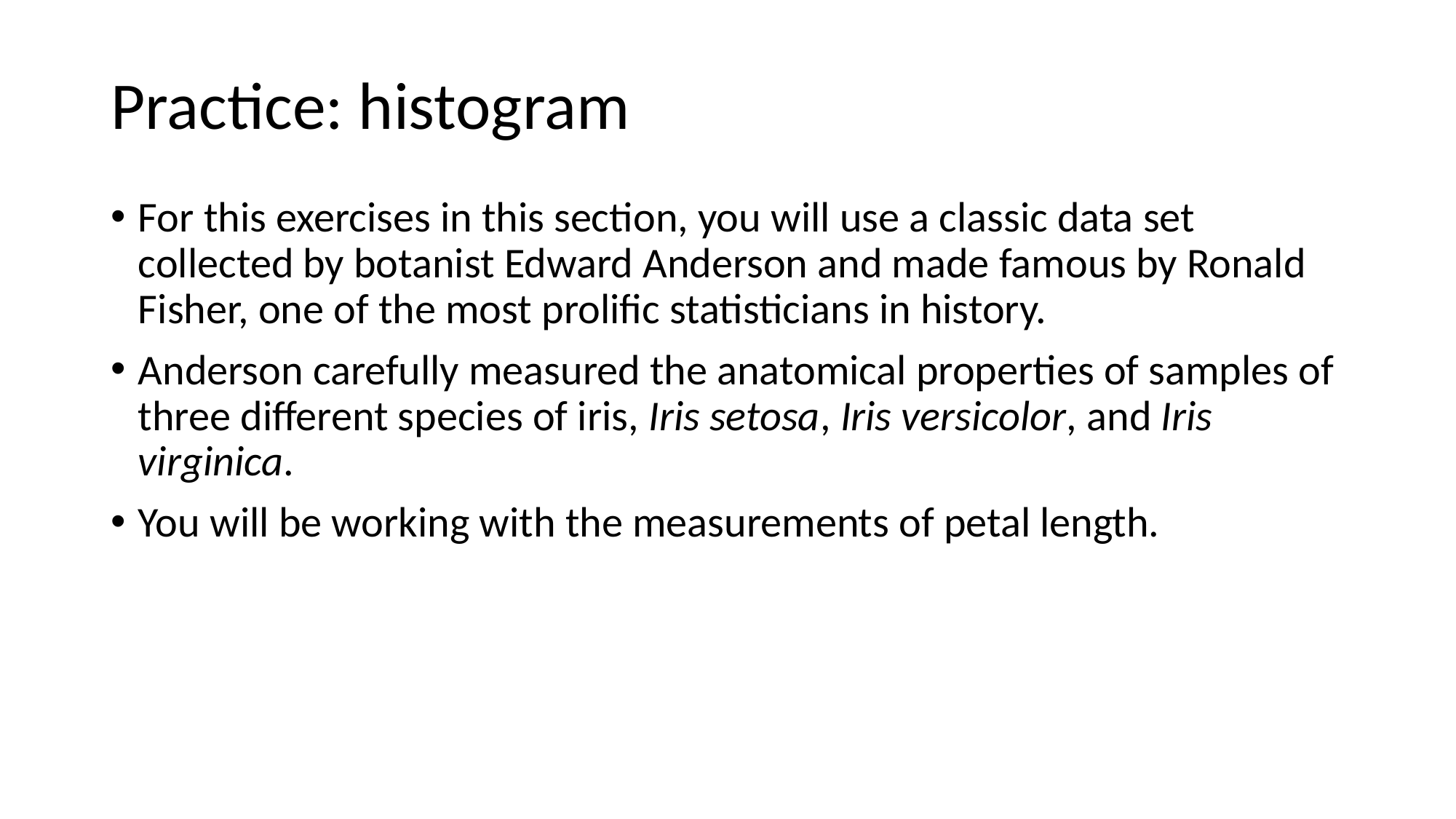

# Practice: histogram
For this exercises in this section, you will use a classic data set collected by botanist Edward Anderson and made famous by Ronald Fisher, one of the most prolific statisticians in history.
Anderson carefully measured the anatomical properties of samples of three different species of iris, Iris setosa, Iris versicolor, and Iris virginica.
You will be working with the measurements of petal length.